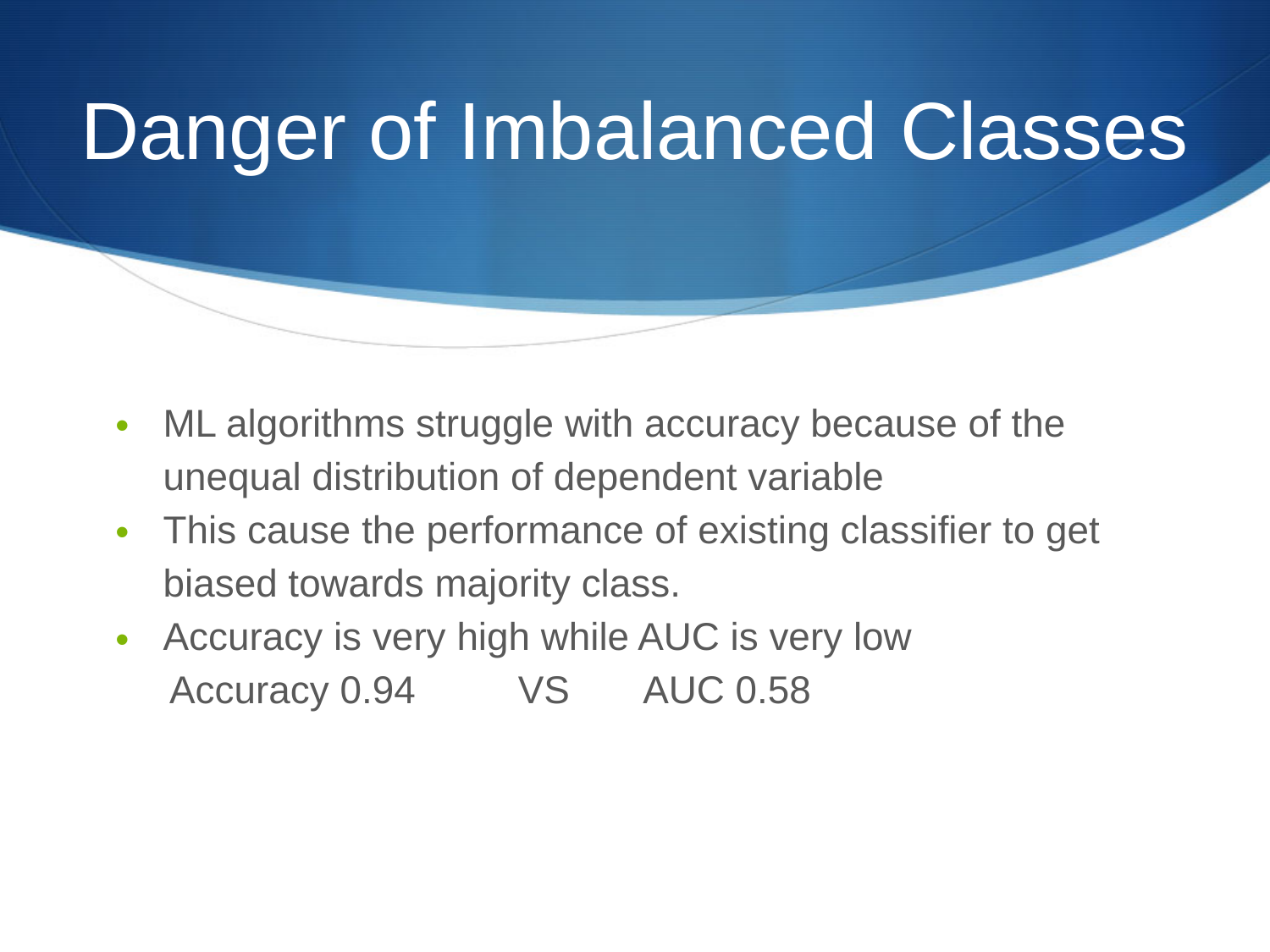

# Danger of Imbalanced Classes
ML algorithms struggle with accuracy because of the unequal distribution of dependent variable
This cause the performance of existing classifier to get biased towards majority class.
Accuracy is very high while AUC is very low
     Accuracy 0.94 	  VS       AUC 0.58